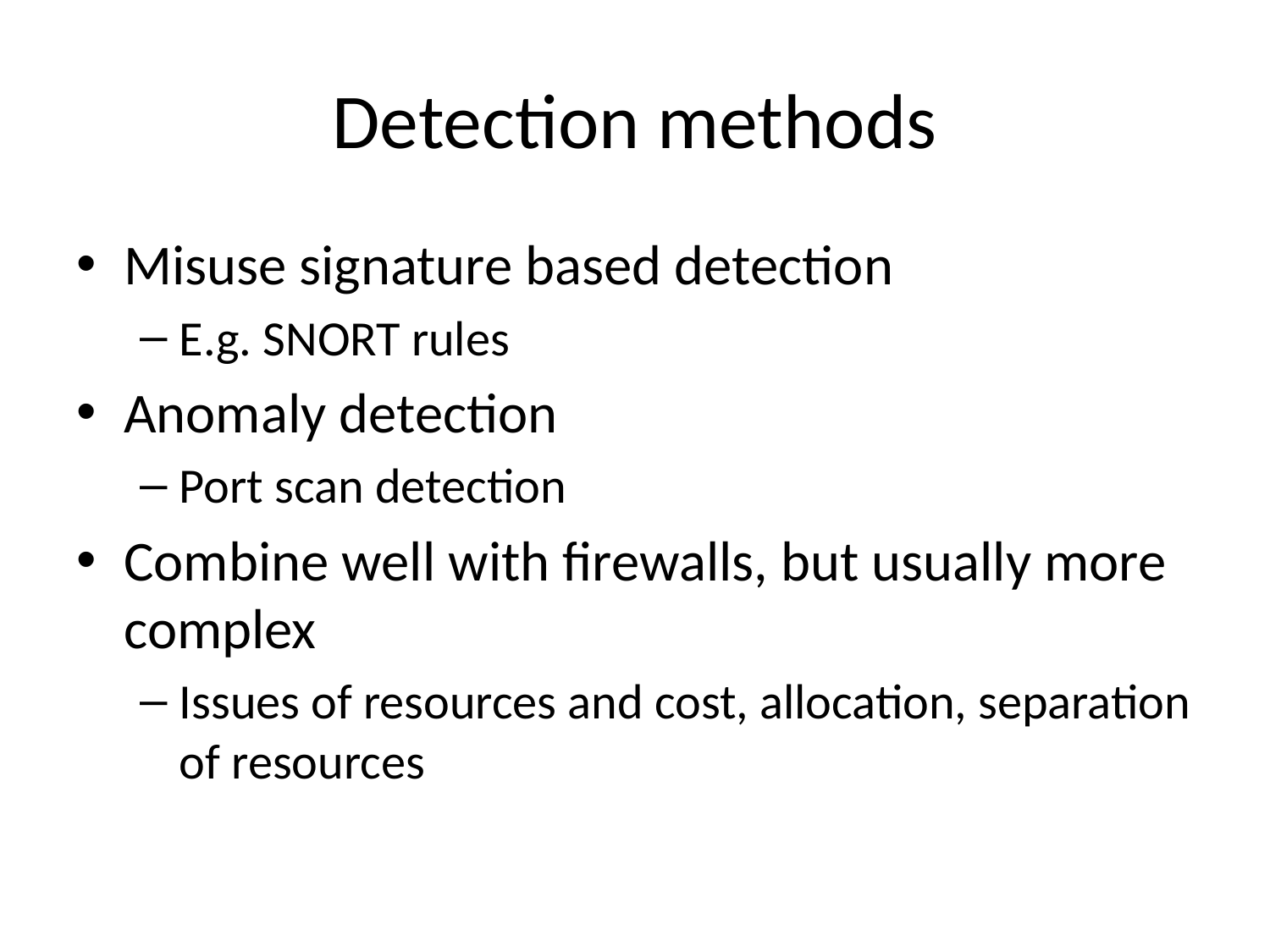

# Detection methods
Misuse signature based detection
E.g. SNORT rules
Anomaly detection
Port scan detection
Combine well with firewalls, but usually more complex
Issues of resources and cost, allocation, separation of resources